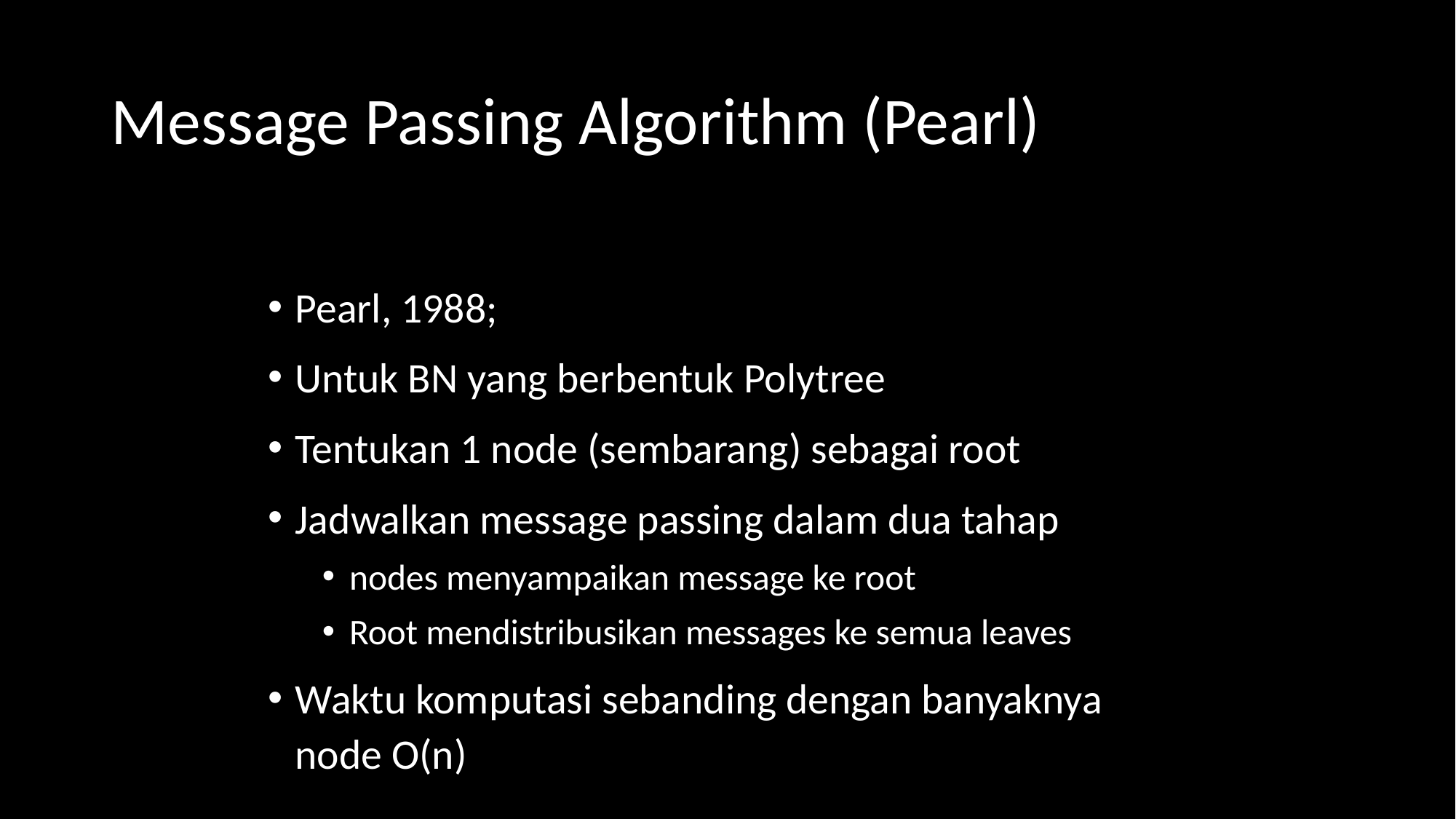

# Message Passing Algorithm (Pearl)

Pearl, 1988;
Untuk BN yang berbentuk Polytree
Tentukan 1 node (sembarang) sebagai root
Jadwalkan message passing dalam dua tahap
nodes menyampaikan message ke root
Root mendistribusikan messages ke semua leaves
Waktu komputasi sebanding dengan banyaknya node O(n)